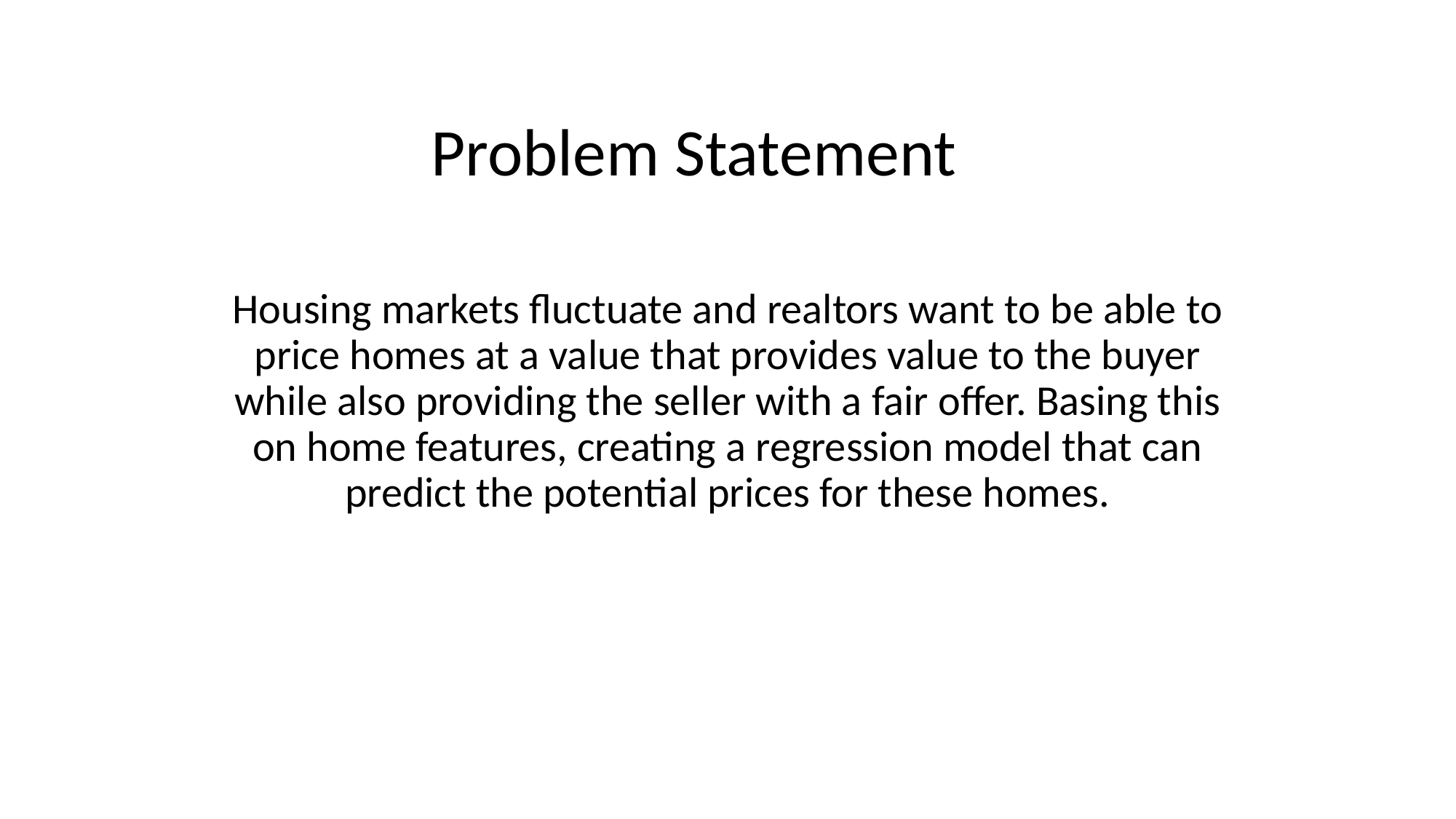

# Problem Statement
Housing markets fluctuate and realtors want to be able to price homes at a value that provides value to the buyer while also providing the seller with a fair offer. Basing this on home features, creating a regression model that can predict the potential prices for these homes.